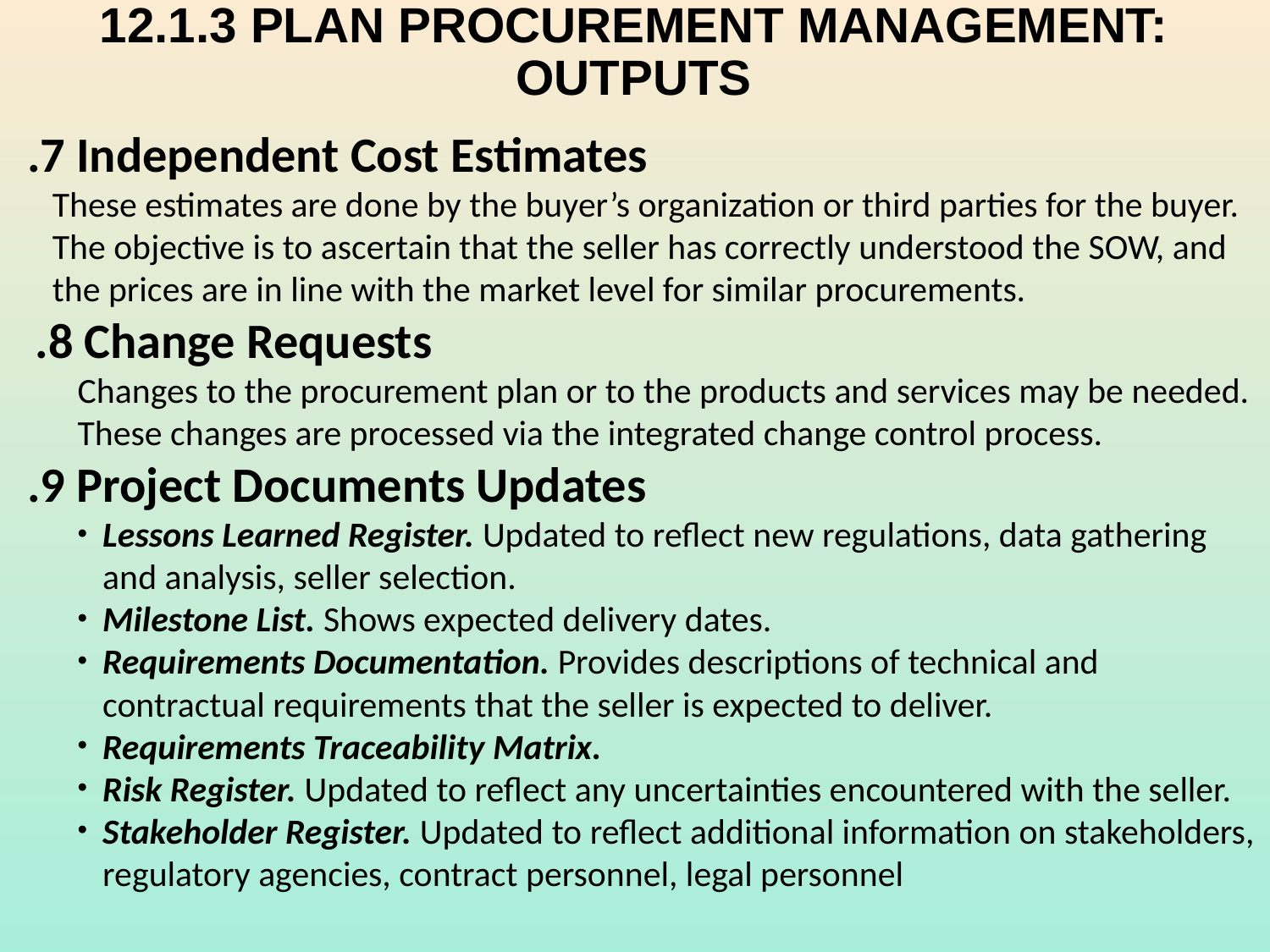

# 12.1.3 PLAN PROCUREMENT MANAGEMENT: OUTPUTS
.7 Independent Cost Estimates
These estimates are done by the buyer’s organization or third parties for the buyer. The objective is to ascertain that the seller has correctly understood the SOW, and the prices are in line with the market level for similar procurements.
 .8 Change Requests
Changes to the procurement plan or to the products and services may be needed. These changes are processed via the integrated change control process.
.9 Project Documents Updates
Lessons Learned Register. Updated to reflect new regulations, data gathering and analysis, seller selection.
Milestone List. Shows expected delivery dates.
Requirements Documentation. Provides descriptions of technical and contractual requirements that the seller is expected to deliver.
Requirements Traceability Matrix.
Risk Register. Updated to reflect any uncertainties encountered with the seller.
Stakeholder Register. Updated to reflect additional information on stakeholders, regulatory agencies, contract personnel, legal personnel